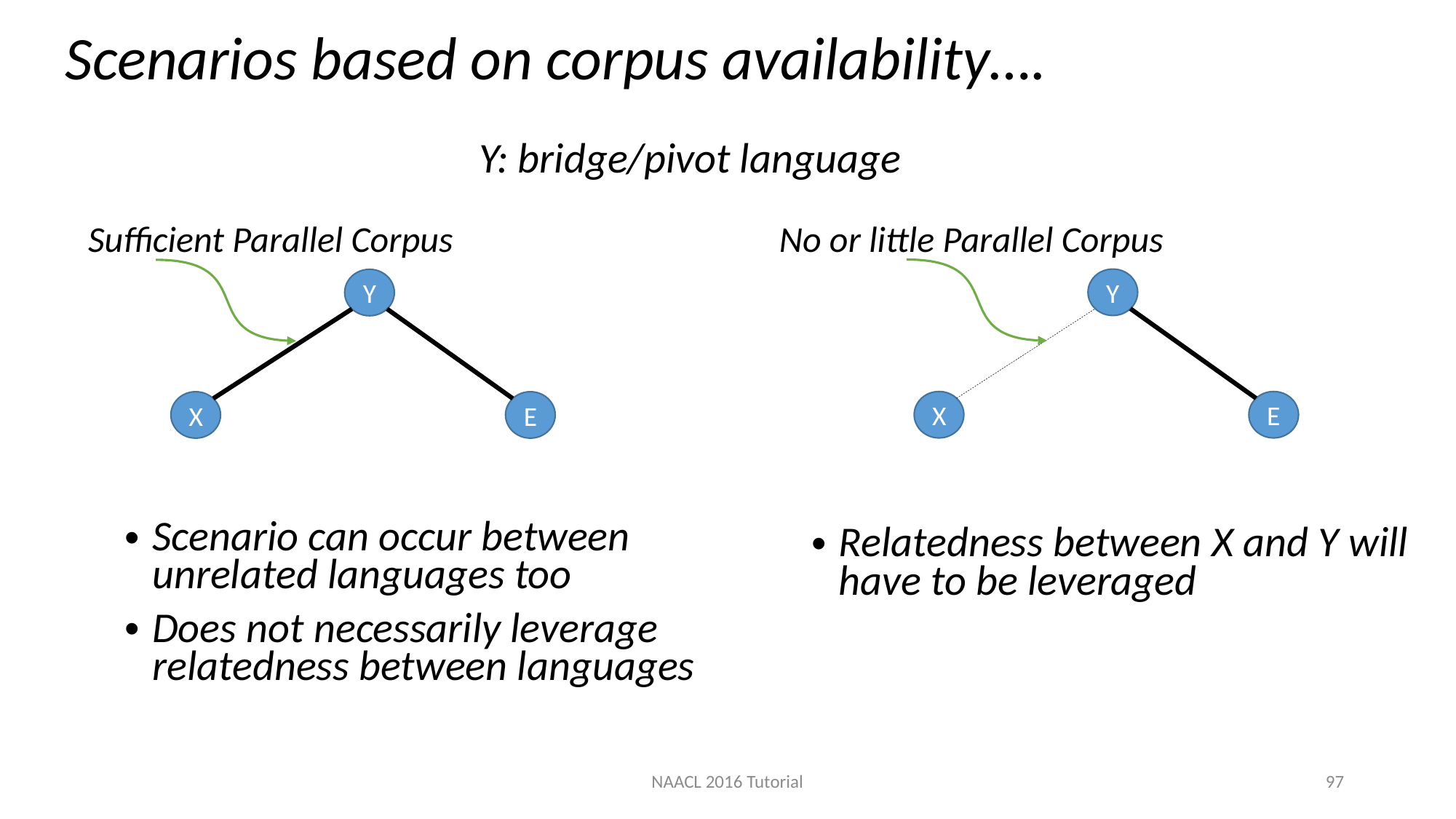

Scenarios based on corpus availability….
Y: bridge/pivot language
No or little Parallel Corpus
Sufficient Parallel Corpus
Y
Y
X
E
X
E
Scenario can occur between unrelated languages too
Does not necessarily leverage relatedness between languages
Relatedness between X and Y will have to be leveraged
NAACL 2016 Tutorial
97